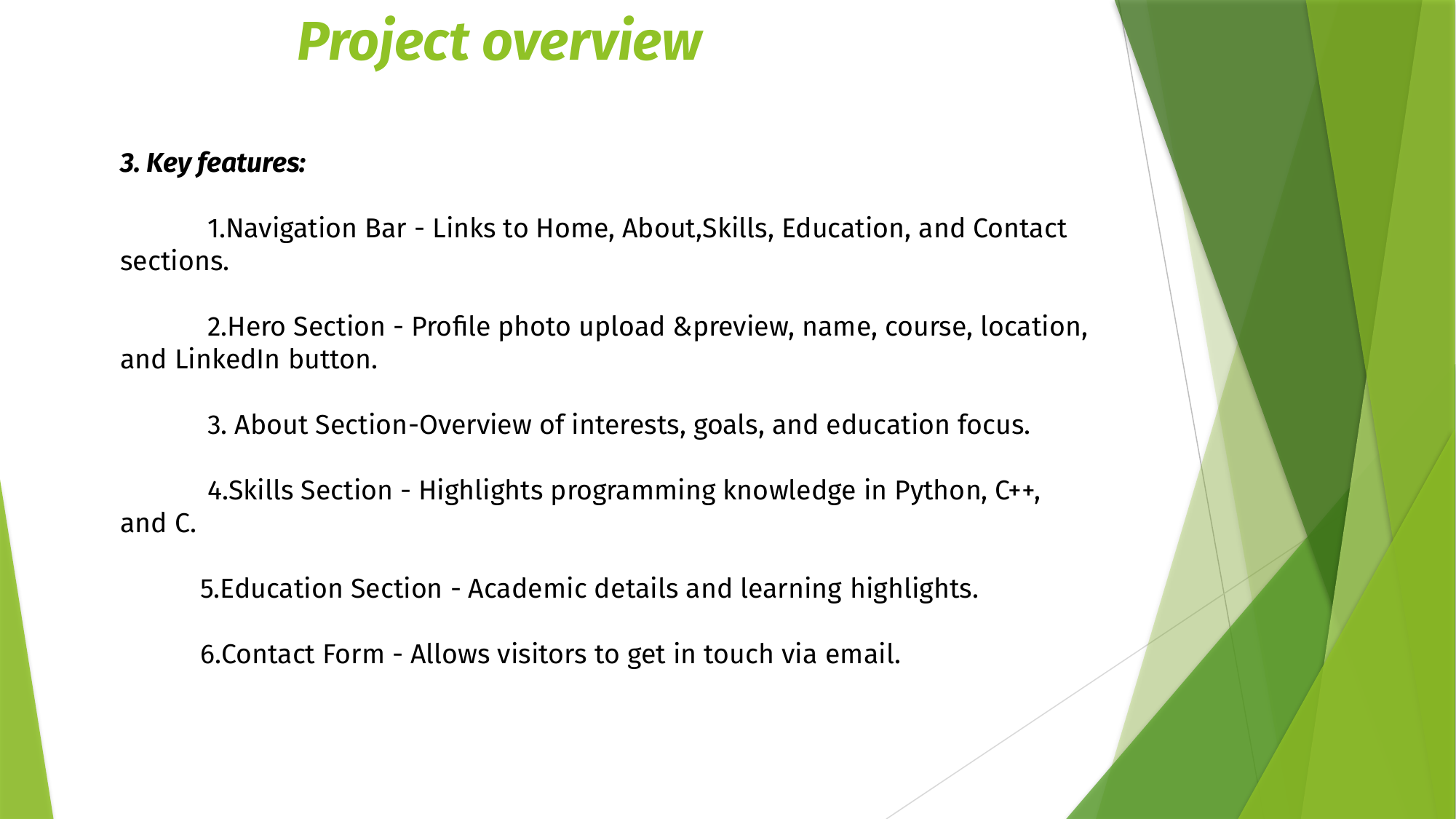

# Project overview
3. Key features:

            1.Navigation Bar - Links to Home, About,Skills, Education, and Contact sections.

            2.Hero Section - Profile photo upload &preview, name, course, location, and LinkedIn button.

            3. About Section-Overview of interests, goals, and education focus.

            4.Skills Section - Highlights programming knowledge in Python, C++, and C.

           5.Education Section - Academic details and learning highlights.

           6.Contact Form - Allows visitors to get in touch via email.